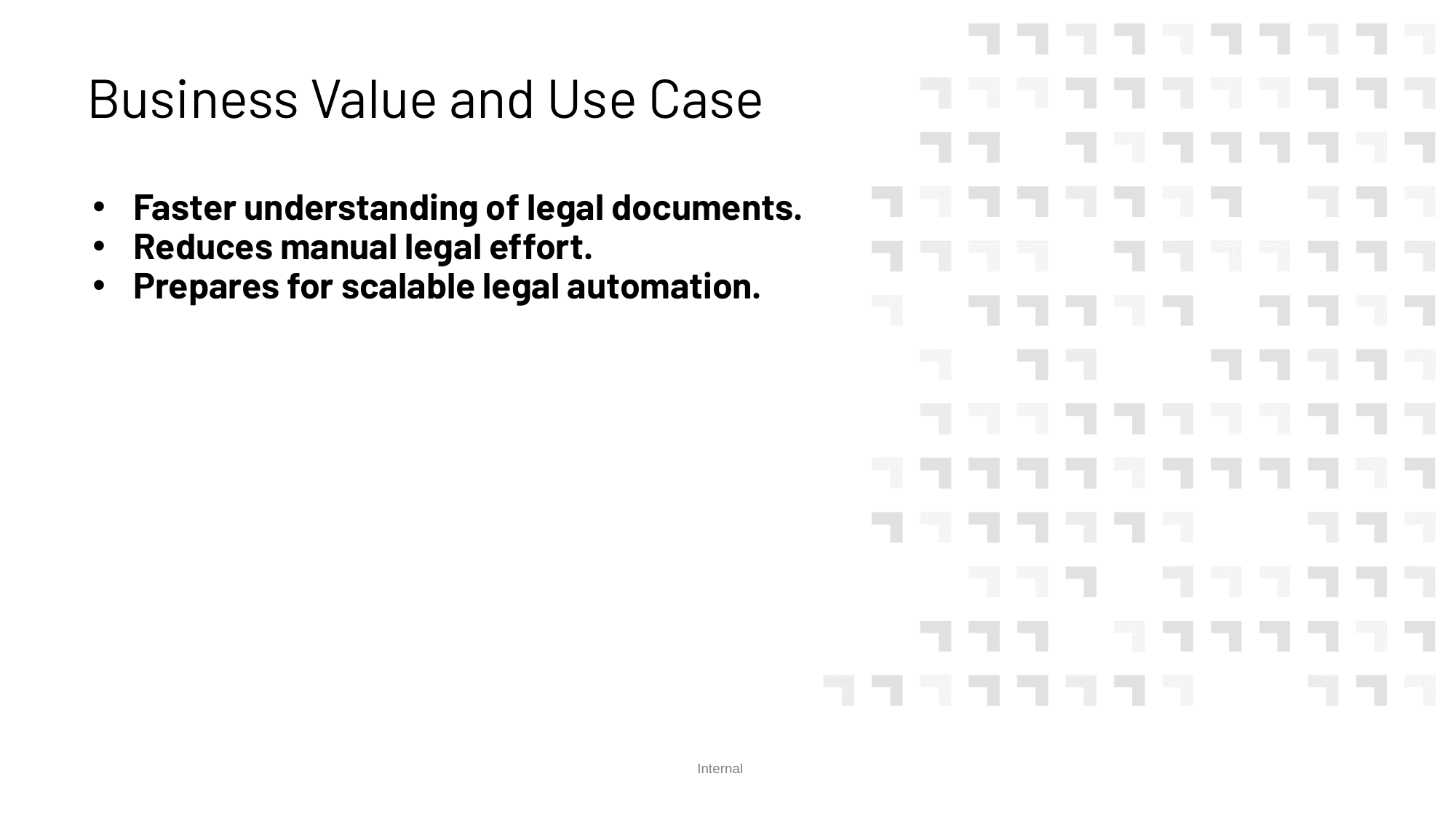

# Business Value and Use Case
Faster understanding of legal documents.
Reduces manual legal effort.
Prepares for scalable legal automation.